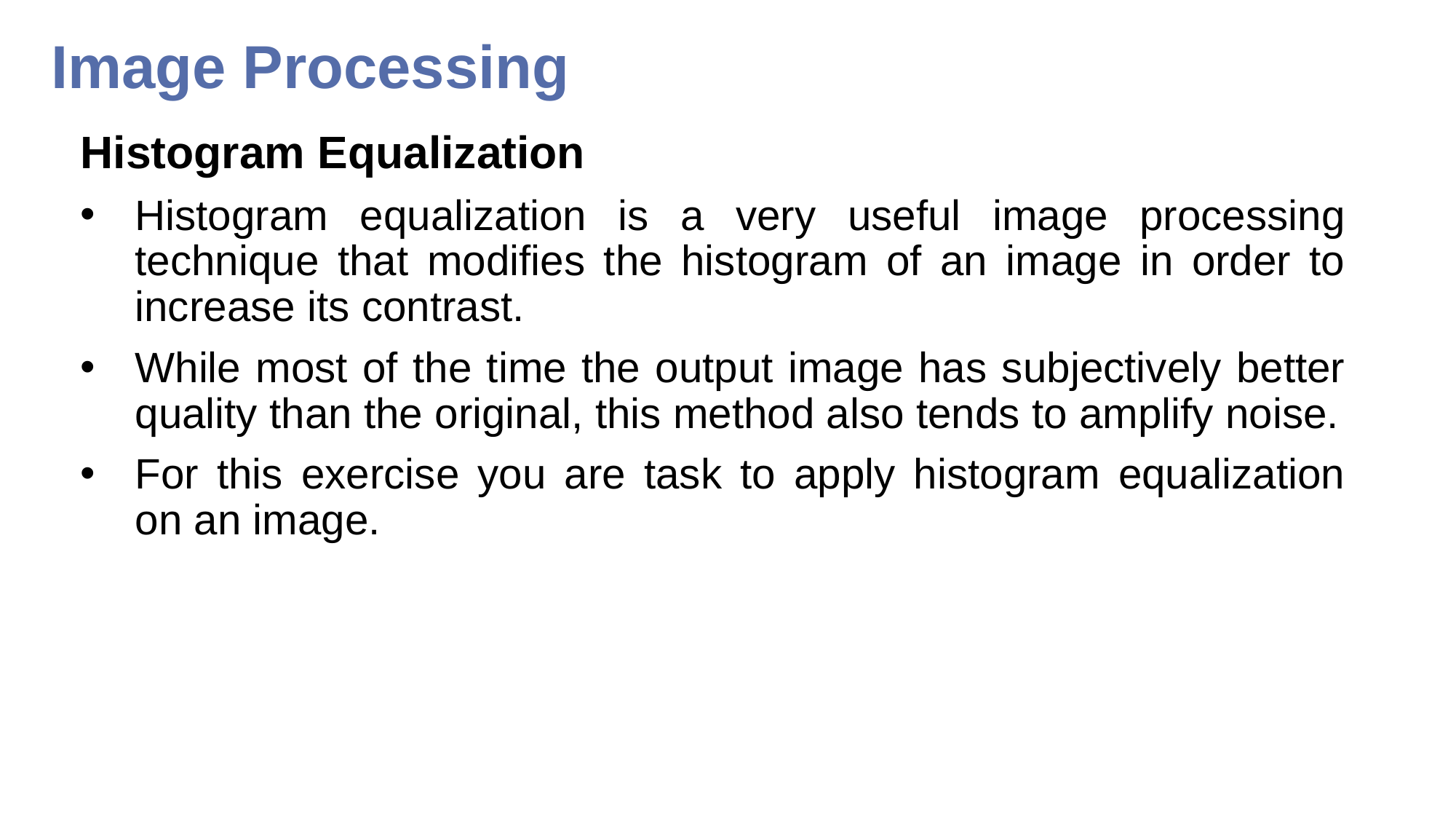

# Image Processing
Histogram Equalization
Histogram equalization is a very useful image processing technique that modifies the histogram of an image in order to increase its contrast.
While most of the time the output image has subjectively better quality than the original, this method also tends to amplify noise.
For this exercise you are task to apply histogram equalization on an image.